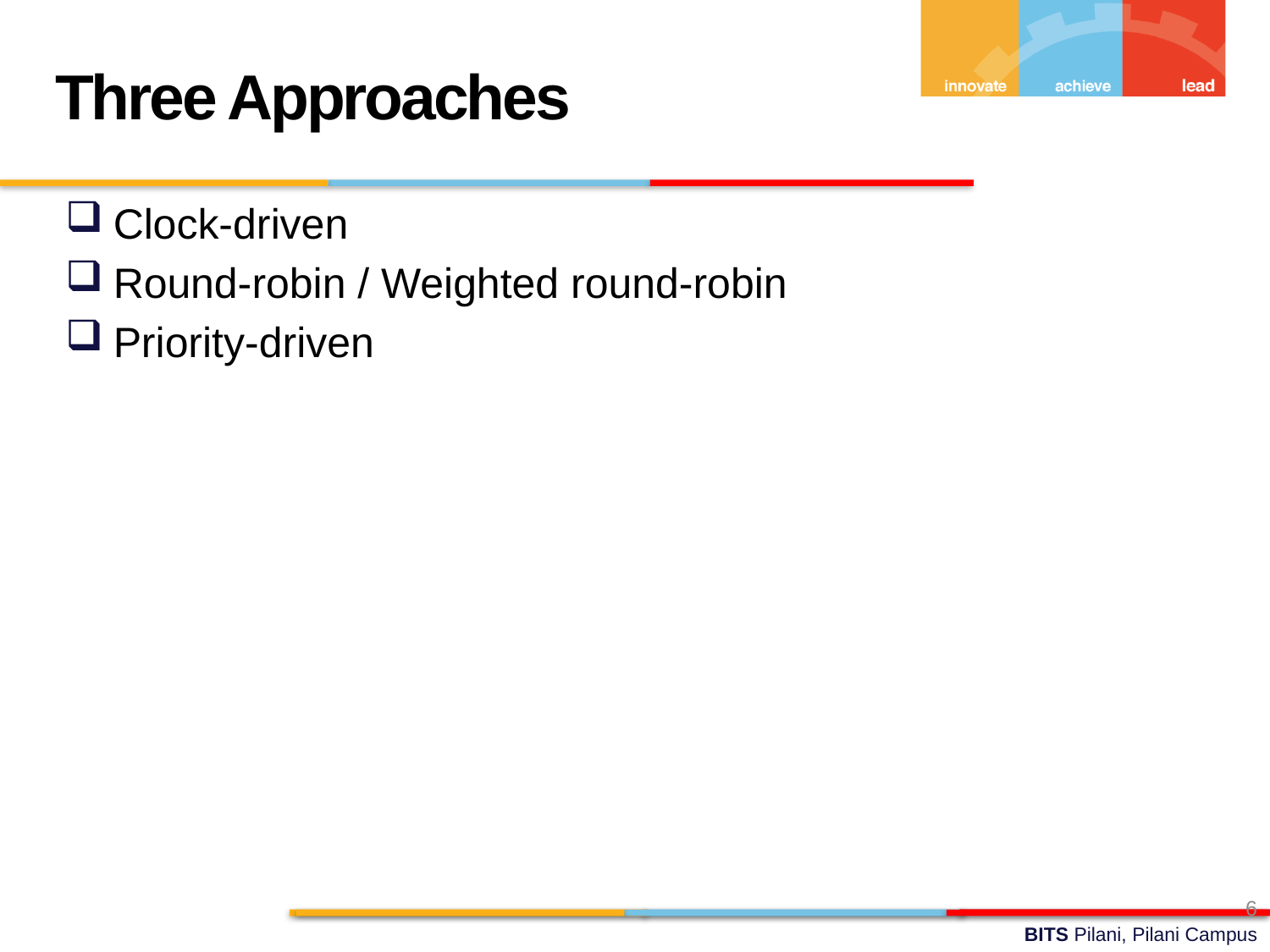

Three Approaches
Clock-driven
Round-robin / Weighted round-robin
Priority-driven
6